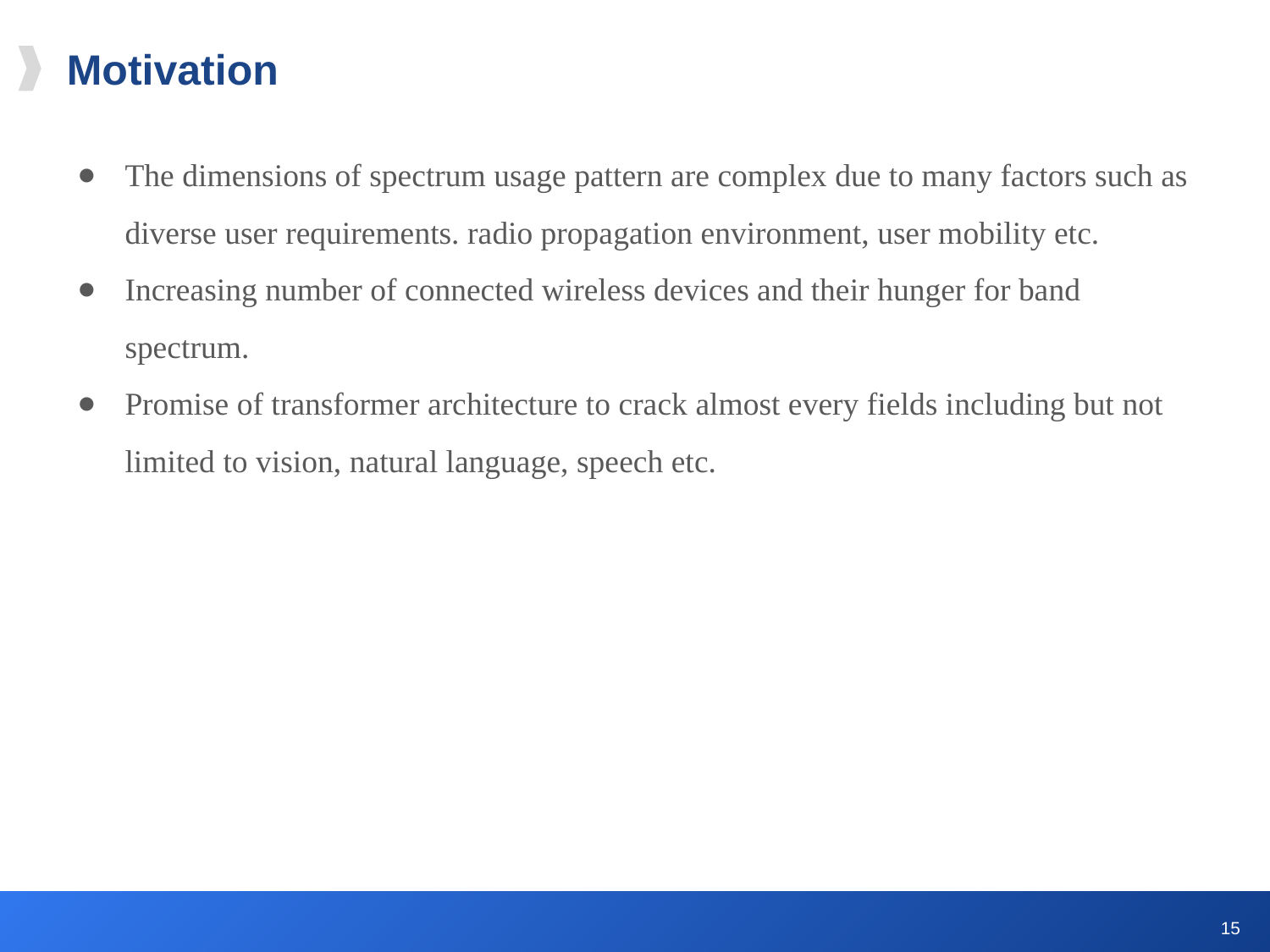

# Motivation

The dimensions of spectrum usage pattern are complex due to many factors such as diverse user requirements. radio propagation environment, user mobility etc.
Increasing number of connected wireless devices and their hunger for band spectrum.
Promise of transformer architecture to crack almost every fields including but not limited to vision, natural language, speech etc.

15